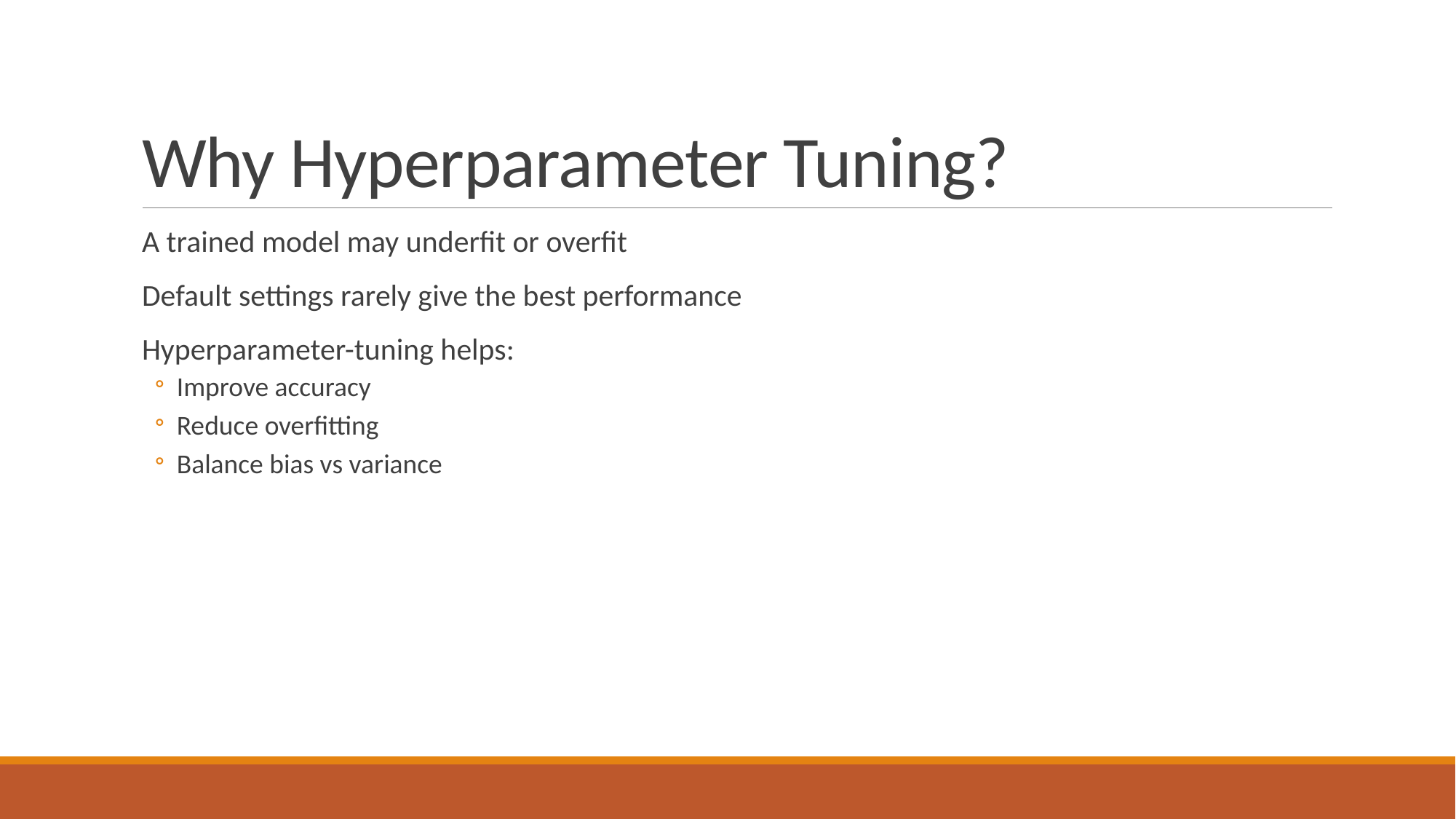

# Why Hyperparameter Tuning?
A trained model may underfit or overfit
Default settings rarely give the best performance
Hyperparameter-tuning helps:
Improve accuracy
Reduce overfitting
Balance bias vs variance